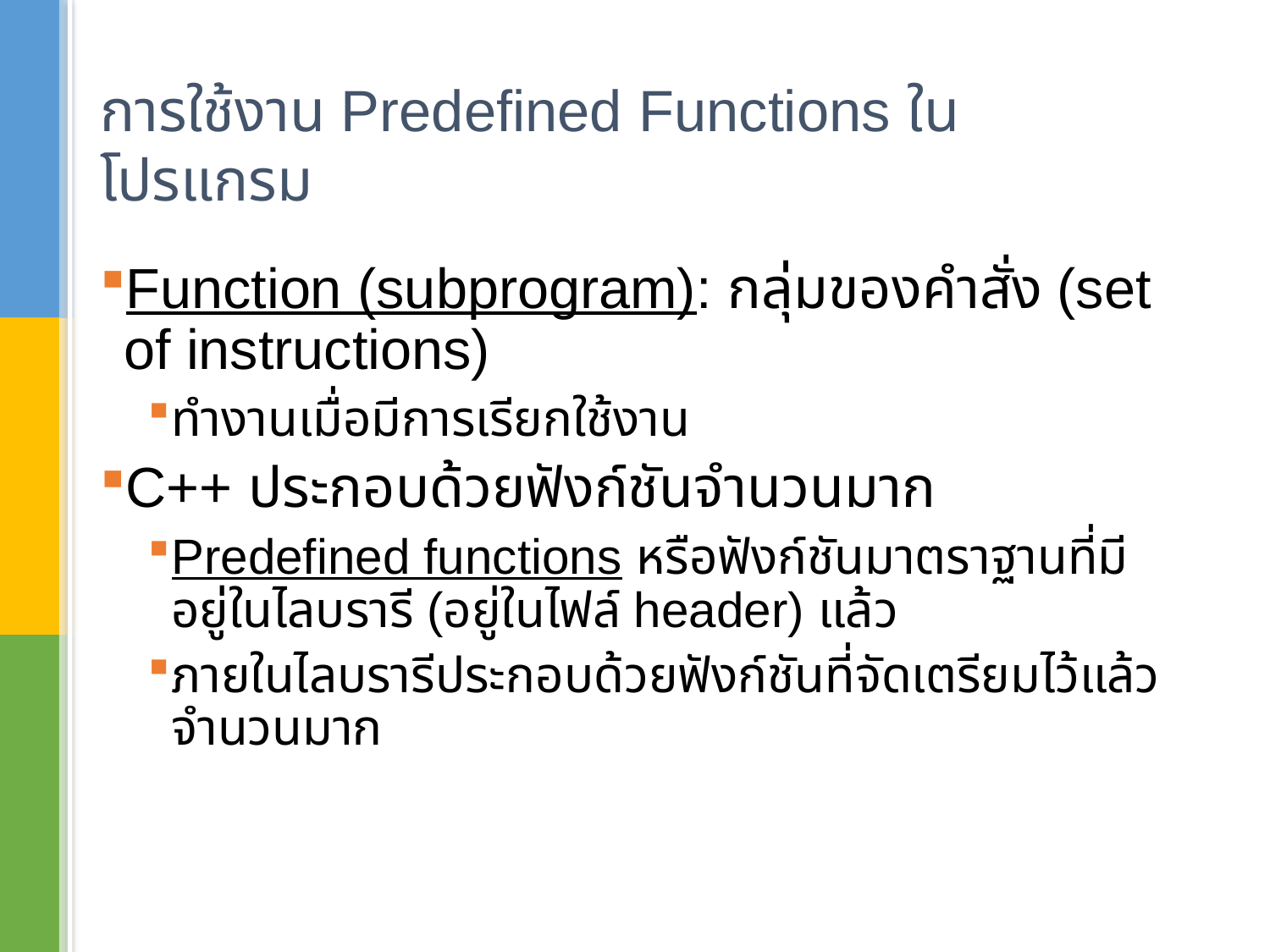

# การใช้งาน Predefined Functions ในโปรแกรม
Function (subprogram): กลุ่มของคำสั่ง (set of instructions)
ทำงานเมื่อมีการเรียกใช้งาน
C++ ประกอบด้วยฟังก์ชันจำนวนมาก
Predefined functions หรือฟังก์ชันมาตราฐานที่มีอยู่ในไลบรารี (อยู่ในไฟล์ header) แล้ว
ภายในไลบรารีประกอบด้วยฟังก์ชันที่จัดเตรียมไว้แล้วจำนวนมาก